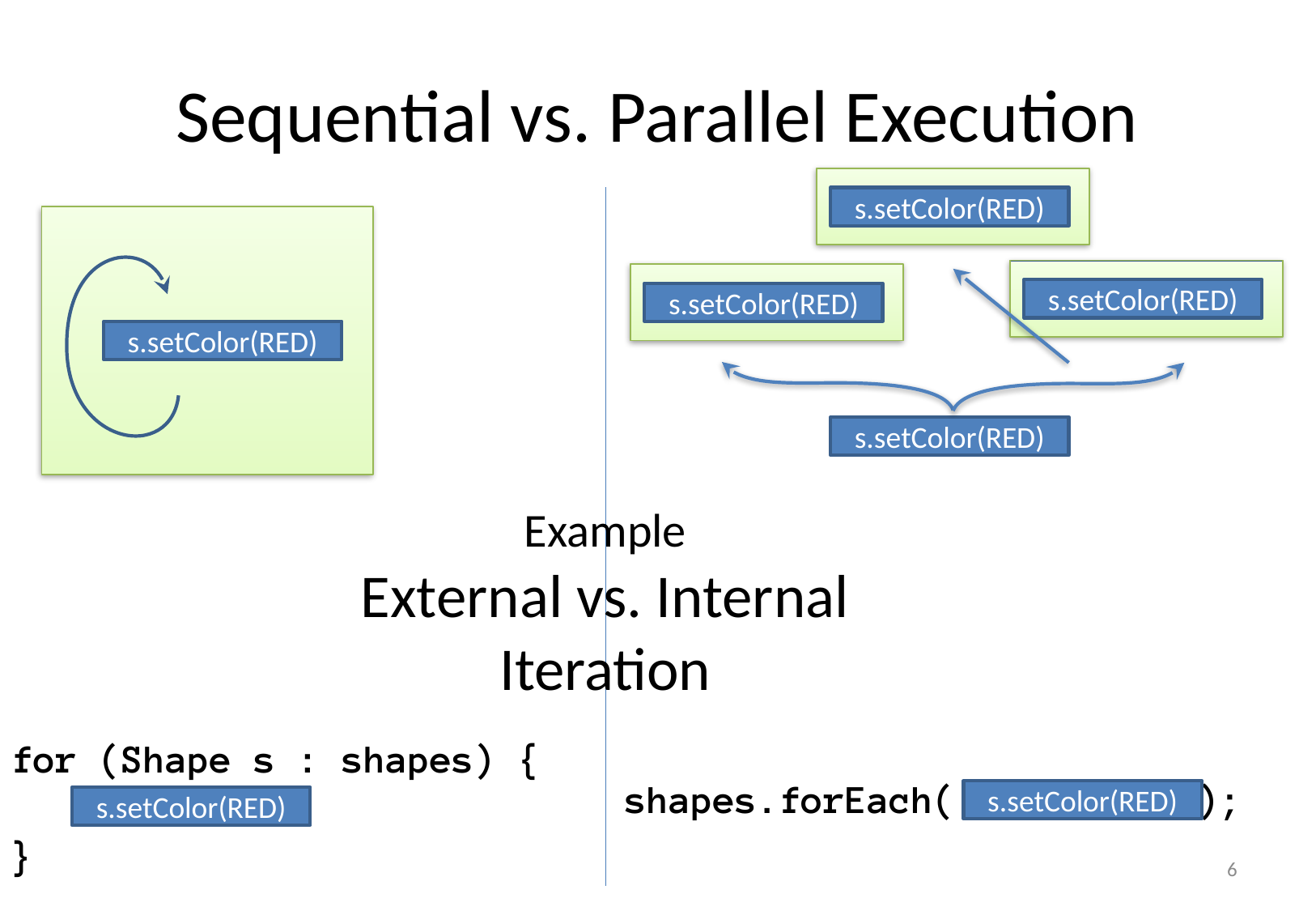

# Sequential vs. Parallel Execution

s.setColor(RED)

s.setColor(RED)

s.setColor(RED)

s.setColor(RED)
Sequential Execution
Must process elements in the specified order
Parallel Execution
Requires code to be modelled as data

s.setColor(RED)
Example
External vs. Internal
Iteration
for (Shape s : shapes) {

}
s.setColor(RED)
shapes.forEach(           );

s.setColor(RED)
6